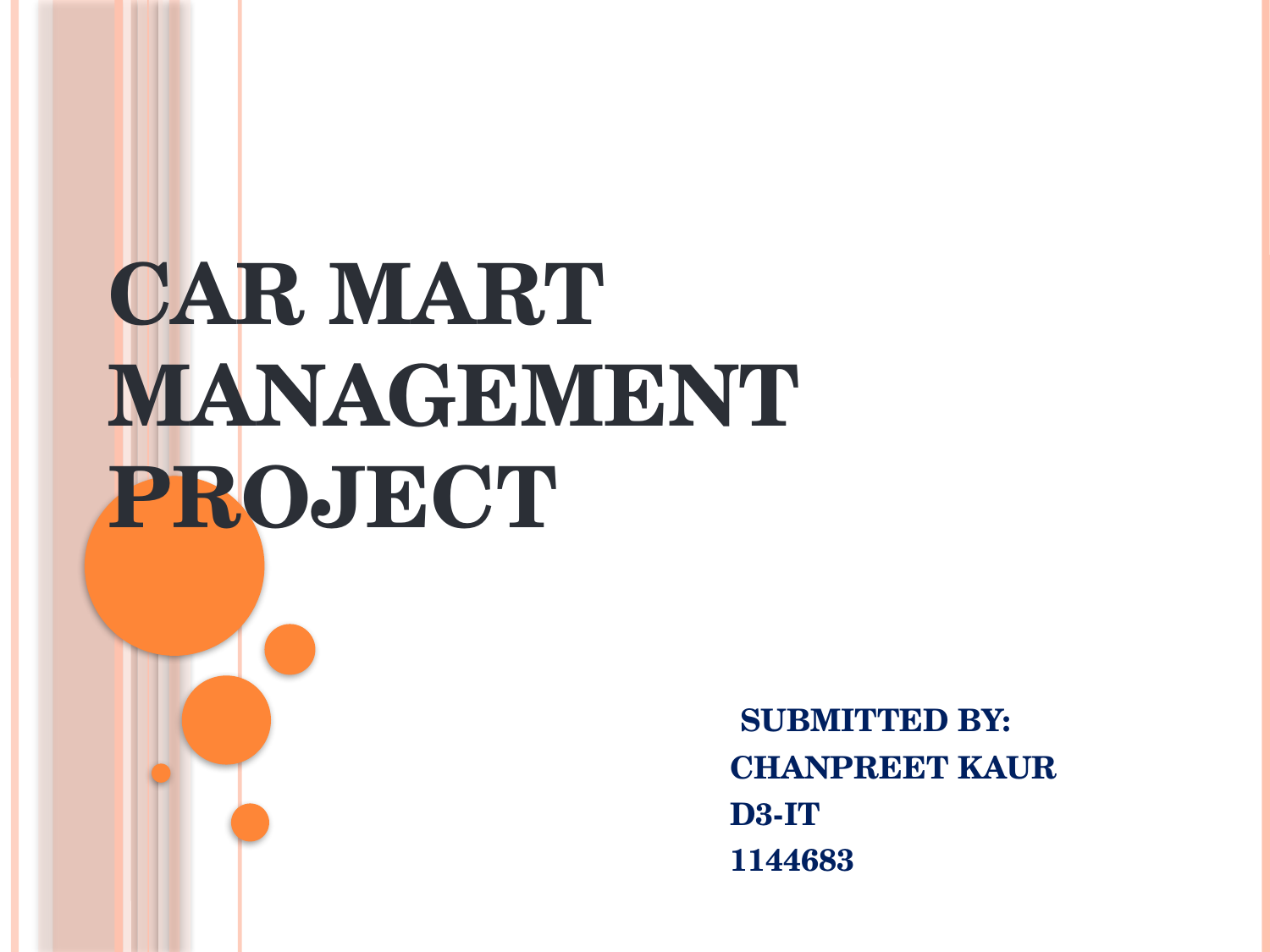

# CAR MART MANAGEMENT PROJECT
                                                   SUBMITTED BY:
                                             CHANPREET KAUR
                                             D3-IT
                                             1144683